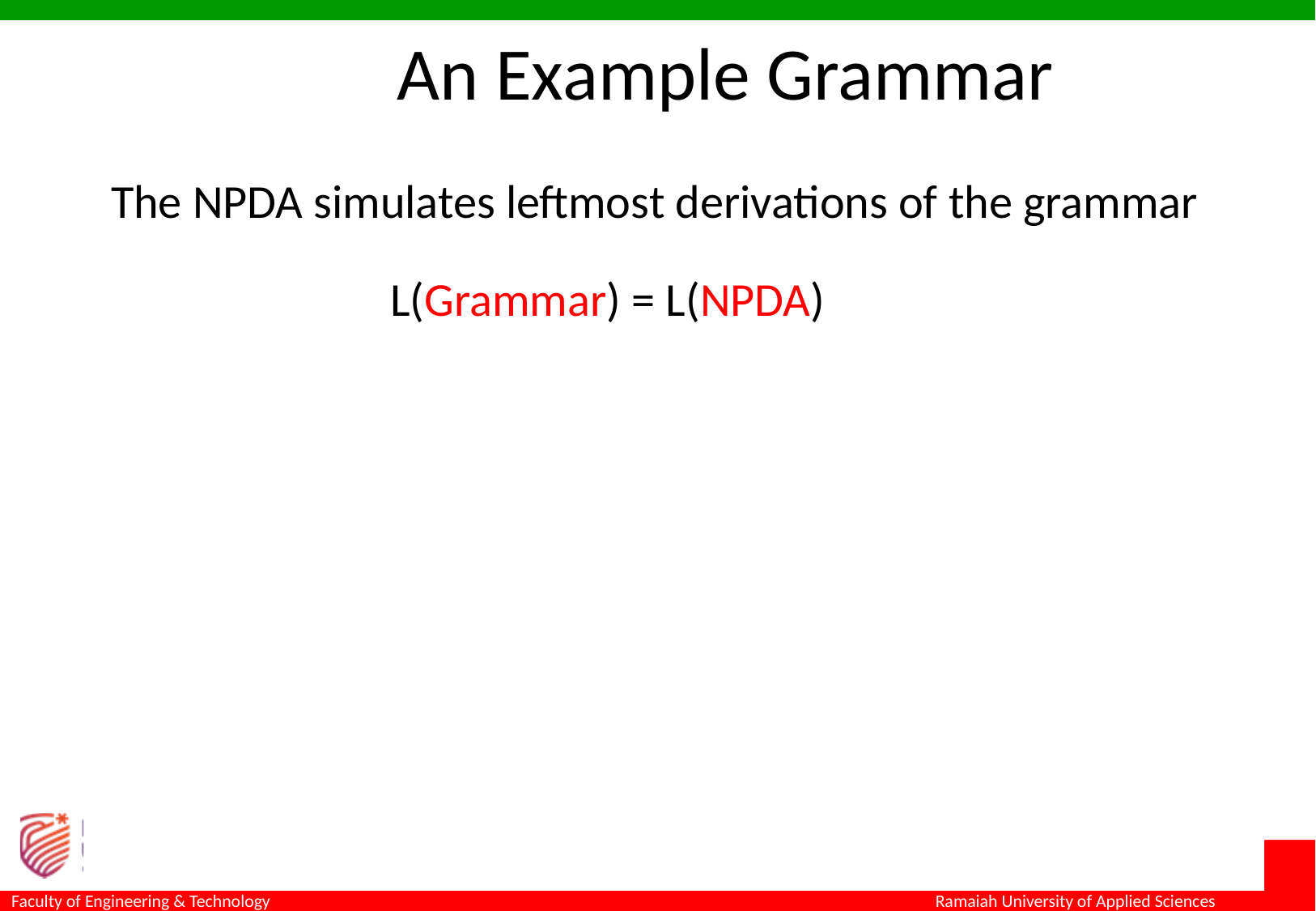

An Example Grammar
The NPDA simulates leftmost derivations of the grammar
L(Grammar) = L(NPDA)